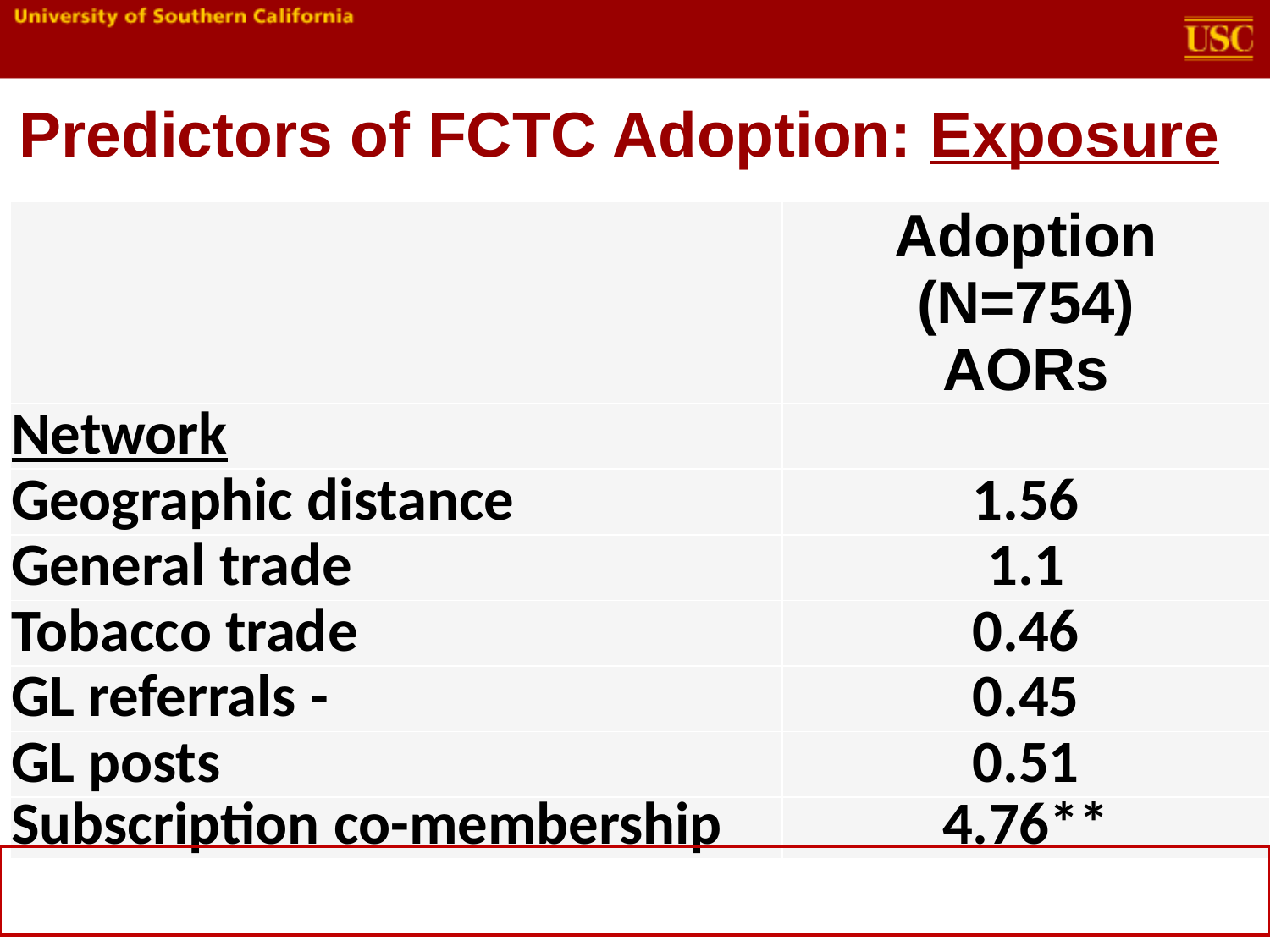

# Predictors of FCTC Adoption: Exposure
|  | Adoption (N=754) AORs |
| --- | --- |
| Network |  |
| Geographic distance | 1.56 |
| General trade | 1.1 |
| Tobacco trade | 0.46 |
| GL referrals - | 0.45 |
| GL posts | 0.51 |
| Subscription co-membership | 4.76\*\* |